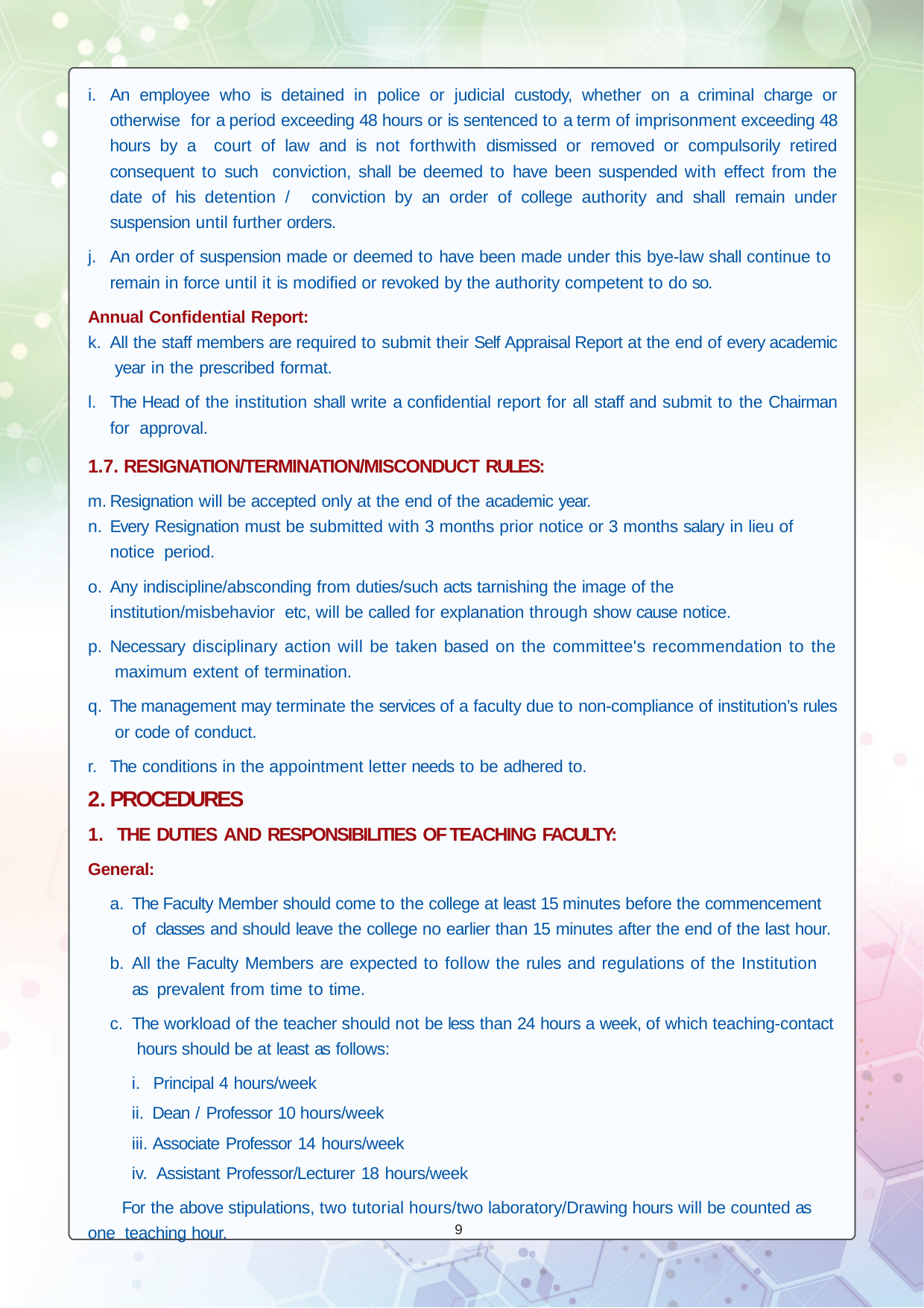

An employee who is detained in police or judicial custody, whether on a criminal charge or otherwise  for a period exceeding 48 hours or is sentenced to a term of imprisonment exceeding 48 hours by a  court of law and is not forthwith dismissed or removed or compulsorily retired consequent to such  conviction, shall be deemed to have been suspended with effect from the date of his detention /  conviction by an order of college authority and shall remain under suspension until further orders.
An order of suspension made or deemed to have been made under this bye-law shall continue to  remain in force until it is modified or revoked by the authority competent to do so.
Annual Confidential Report:
All the staff members are required to submit their Self Appraisal Report at the end of every academic  year in the prescribed format.
The Head of the institution shall write a confidential report for all staff and submit to the Chairman for  approval.
1.7. RESIGNATION/TERMINATION/MISCONDUCT RULES:
Resignation will be accepted only at the end of the academic year.
Every Resignation must be submitted with 3 months prior notice or 3 months salary in lieu of notice  period.
Any indiscipline/absconding from duties/such acts tarnishing the image of the institution/misbehavior  etc, will be called for explanation through show cause notice.
Necessary disciplinary action will be taken based on the committee's recommendation to the  maximum extent of termination.
The management may terminate the services of a faculty due to non-compliance of institution’s rules  or code of conduct.
The conditions in the appointment letter needs to be adhered to.
PROCEDURES
THE DUTIES AND RESPONSIBILITIES OF TEACHING FACULTY:
General:
The Faculty Member should come to the college at least 15 minutes before the commencement of  classes and should leave the college no earlier than 15 minutes after the end of the last hour.
All the Faculty Members are expected to follow the rules and regulations of the Institution as  prevalent from time to time.
The workload of the teacher should not be less than 24 hours a week, of which teaching-contact  hours should be at least as follows:
Principal 4 hours/week
Dean / Professor 10 hours/week
Associate Professor 14 hours/week
Assistant Professor/Lecturer 18 hours/week
For the above stipulations, two tutorial hours/two laboratory/Drawing hours will be counted as one  teaching hour.
9